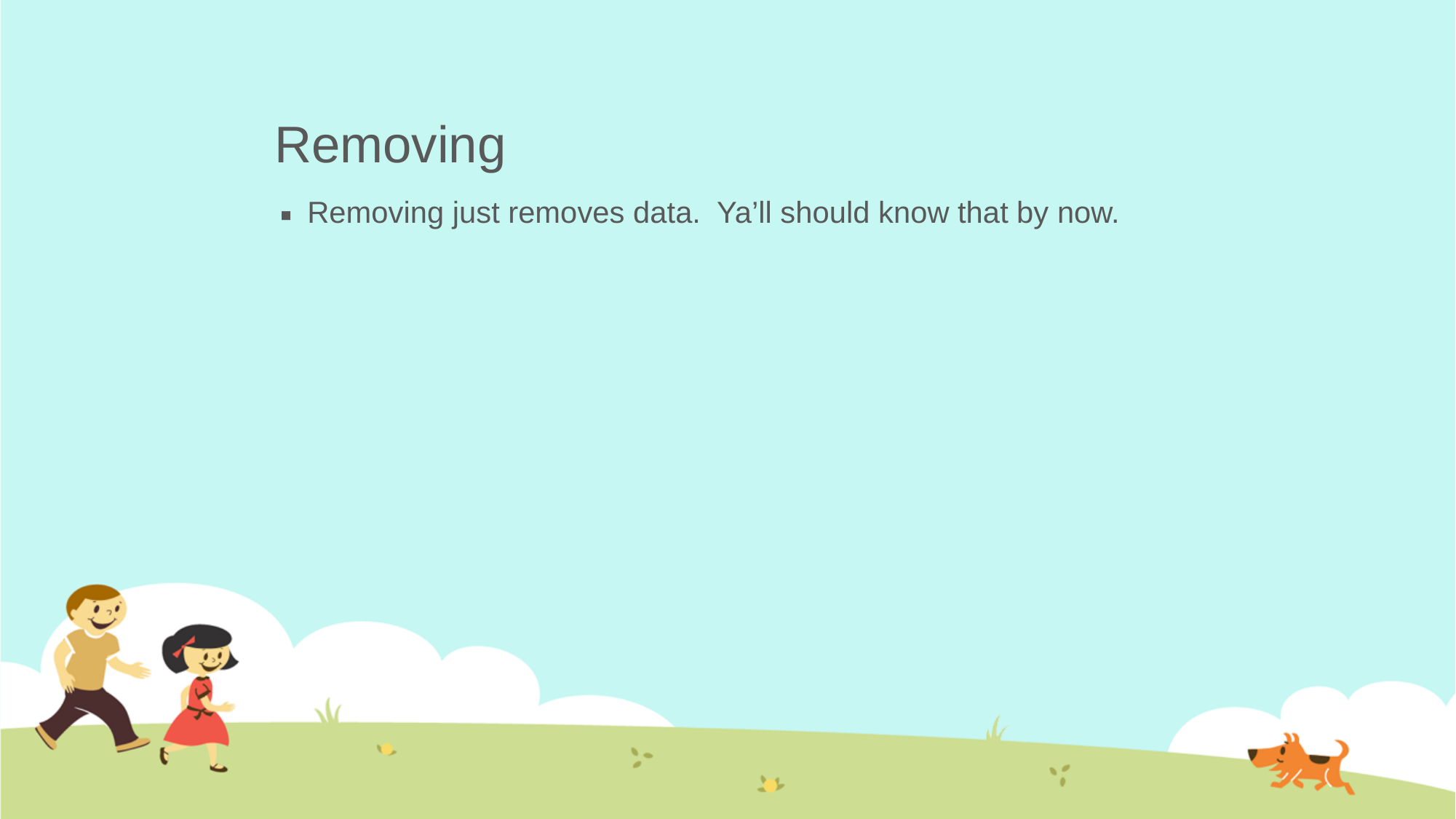

# Removing
Removing just removes data.  Ya’ll should know that by now.